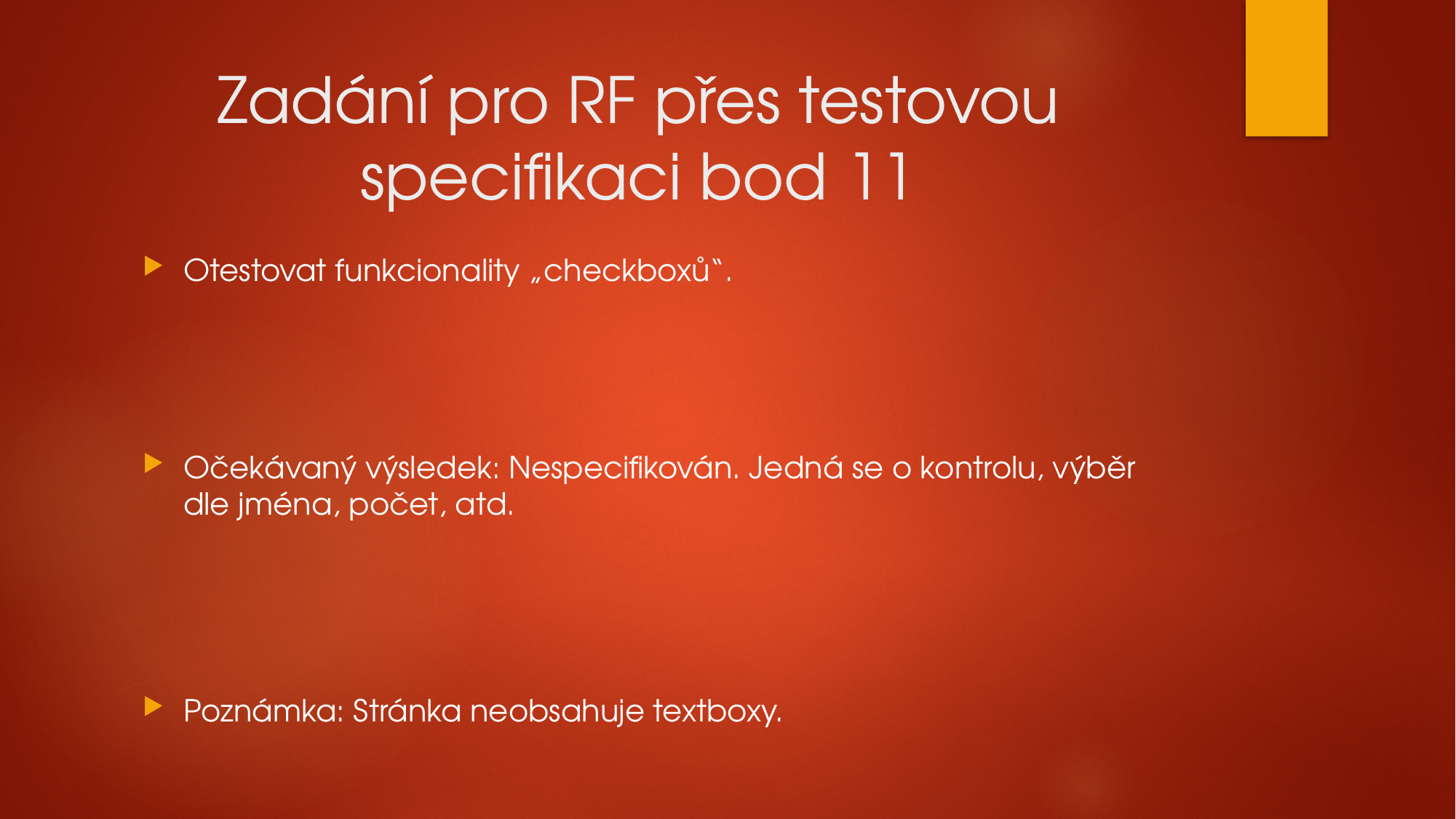

# Zadání pro RF přes testovou specifikaci bod 11
Otestovat funkcionality „checkboxů“.
Očekávaný výsledek: Nespecifikován. Jedná se o kontrolu, výběr dle jména, počet, atd.

Poznámka: Stránka neobsahuje textboxy.